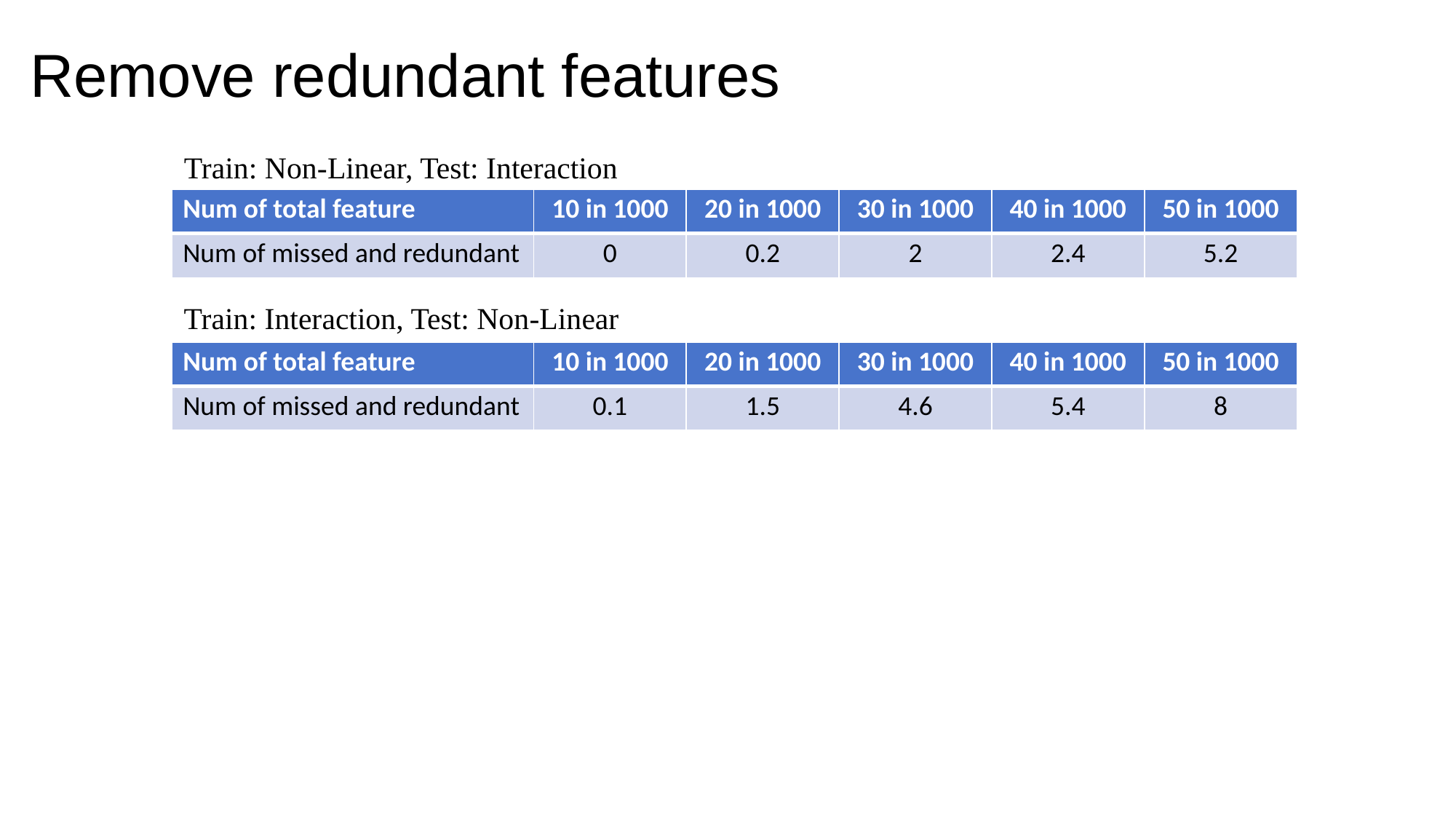

Remove redundant features
Train: Non-Linear, Test: Interaction
| Num of total feature |
| --- |
| Num of missed and redundant |
| 10 in 1000 | 20 in 1000 | 30 in 1000 | 40 in 1000 | 50 in 1000 |
| --- | --- | --- | --- | --- |
| 0 | 0.2 | 2 | 2.4 | 5.2 |
Train: Interaction, Test: Non-Linear
| Num of total feature |
| --- |
| Num of missed and redundant |
| 10 in 1000 | 20 in 1000 | 30 in 1000 | 40 in 1000 | 50 in 1000 |
| --- | --- | --- | --- | --- |
| 0.1 | 1.5 | 4.6 | 5.4 | 8 |